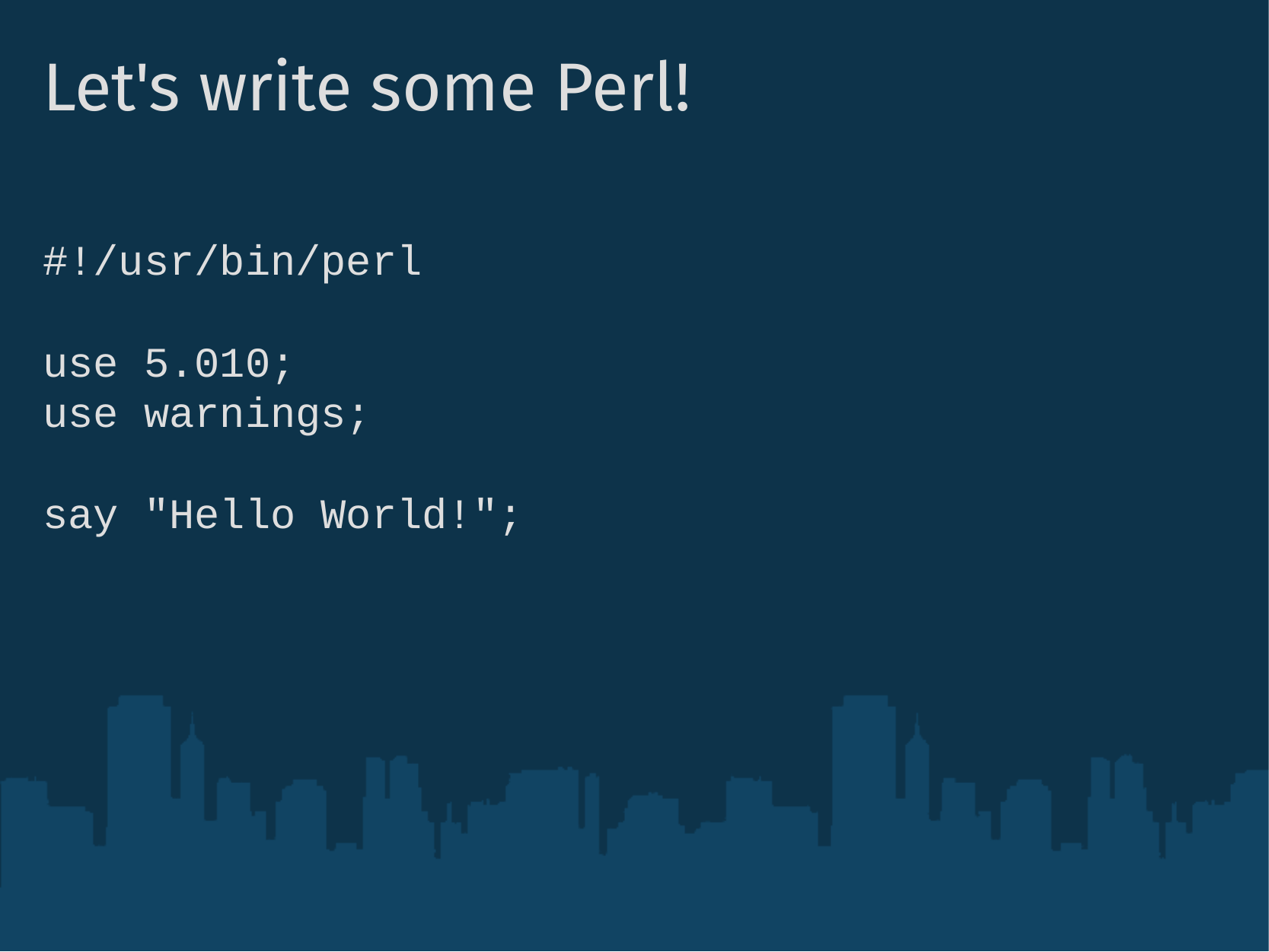

# Let's write some Perl!
#!/usr/bin/perl

use 5.010;
use warnings;

say "Hello World!";